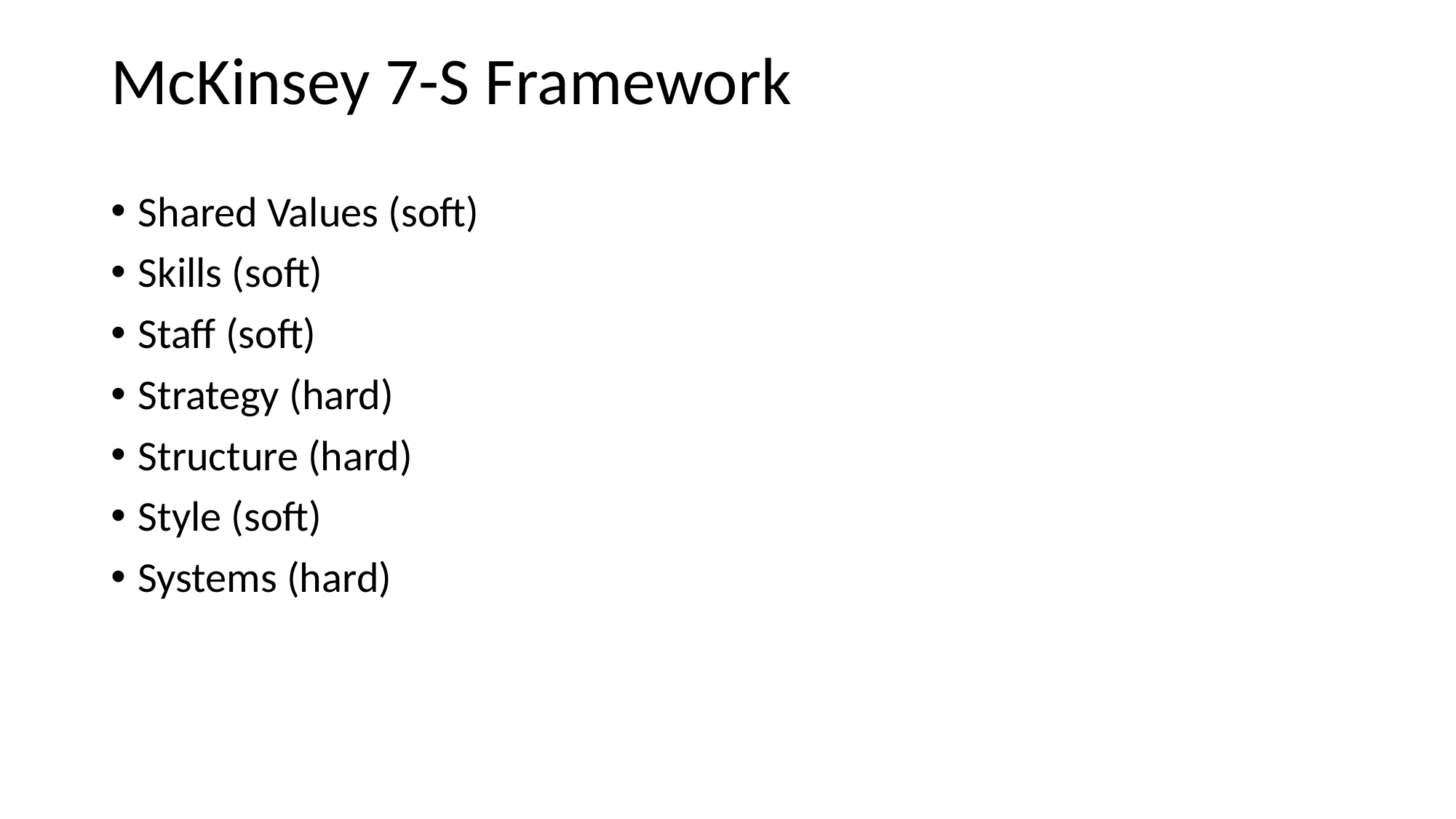

# McKinsey 7-S Framework
Shared Values (soft)
Skills (soft)
Staff (soft)
Strategy (hard)
Structure (hard)
Style (soft)
Systems (hard)